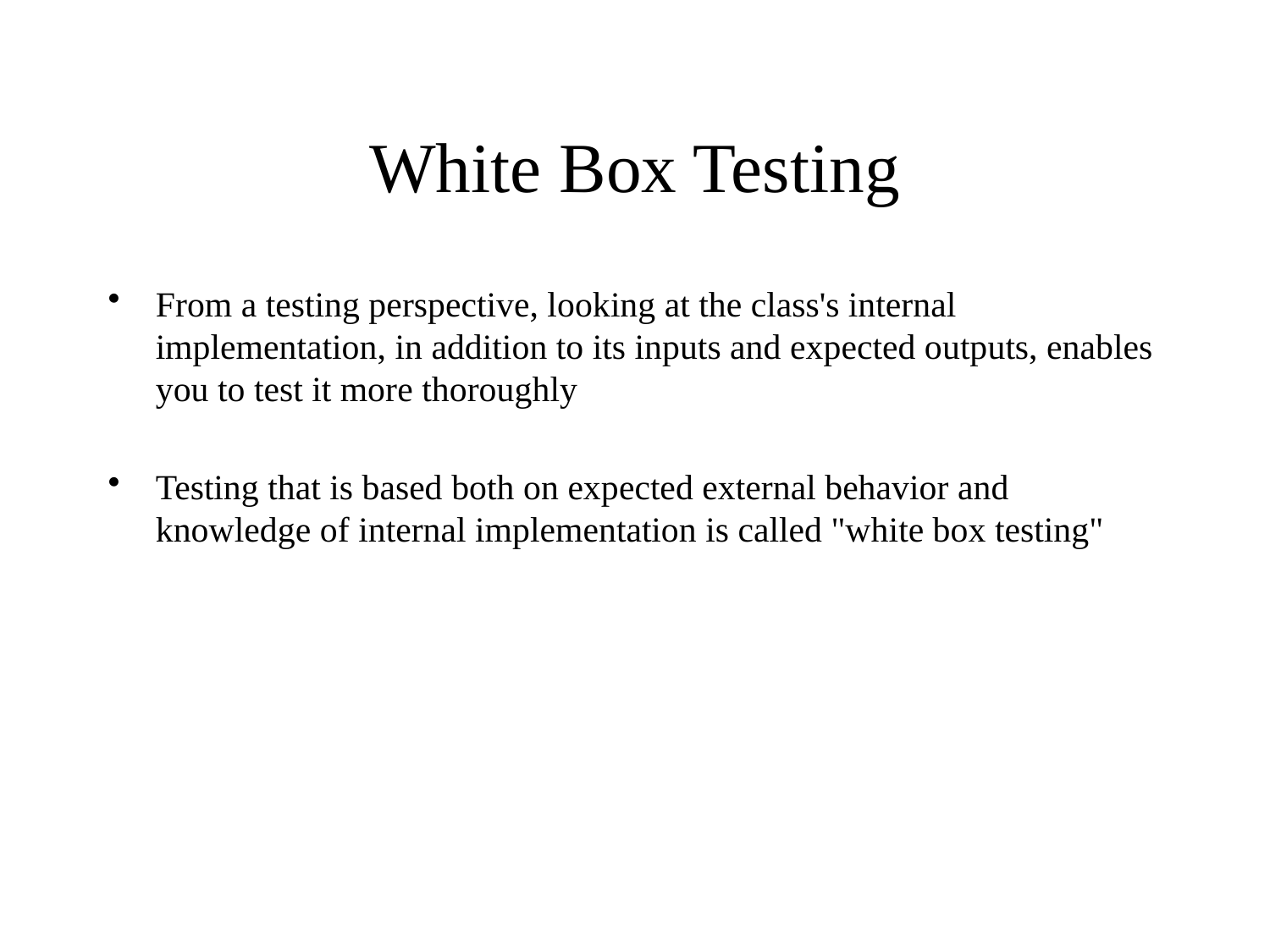

# White Box Testing
From a testing perspective, looking at the class's internal implementation, in addition to its inputs and expected outputs, enables you to test it more thoroughly

Testing that is based both on expected external behavior and knowledge of internal implementation is called "white box testing"